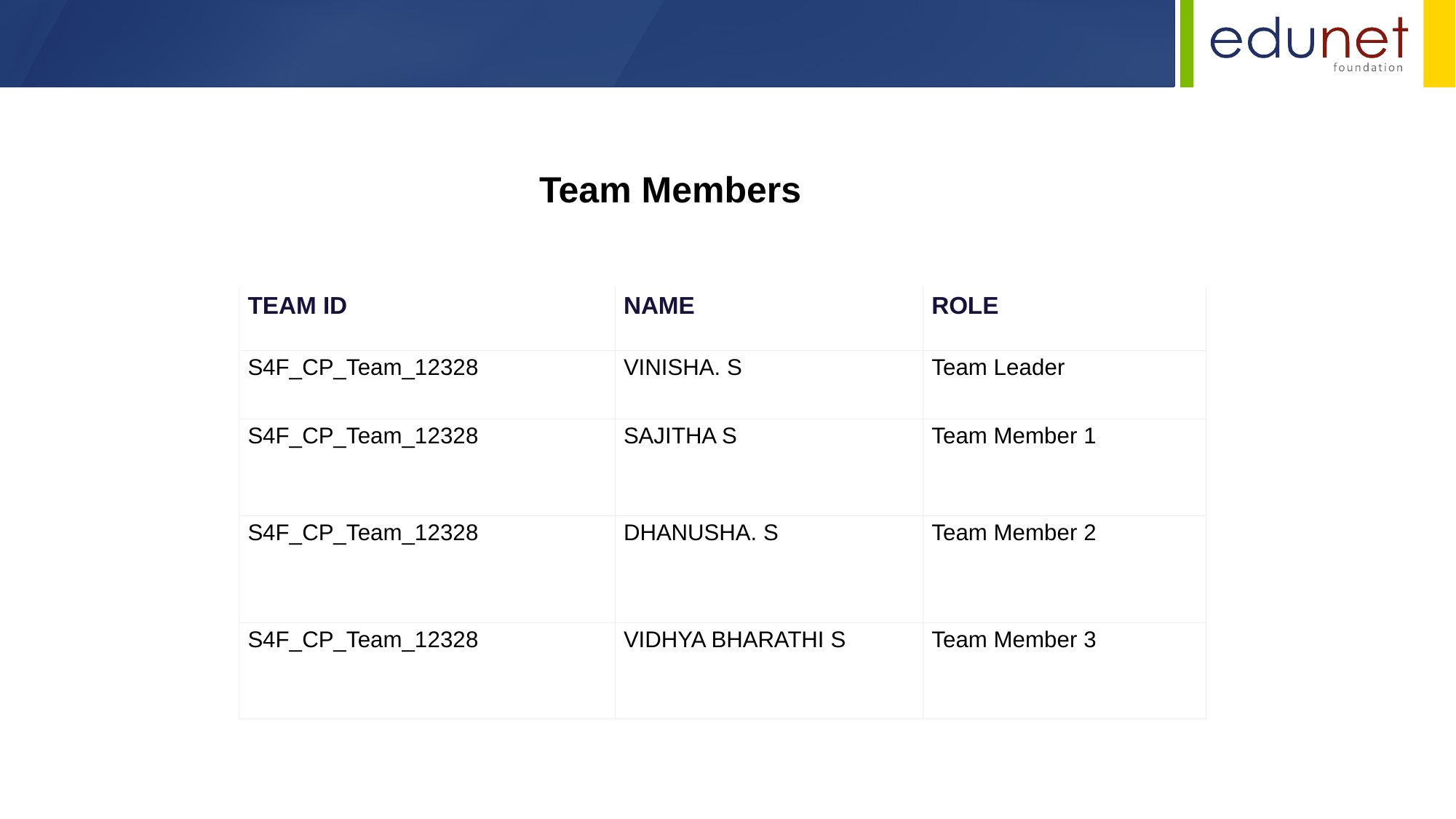

Team Members
| Team ID | Name | Role |
| --- | --- | --- |
| S4F\_CP\_Team\_12328 | VINISHA. S | Team Leader |
| S4F\_CP\_Team\_12328 | SAJITHA S | Team Member 1 |
| S4F\_CP\_Team\_12328 | DHANUSHA. S | Team Member 2 |
| S4F\_CP\_Team\_12328 | VIDHYA BHARATHI S | Team Member 3 |